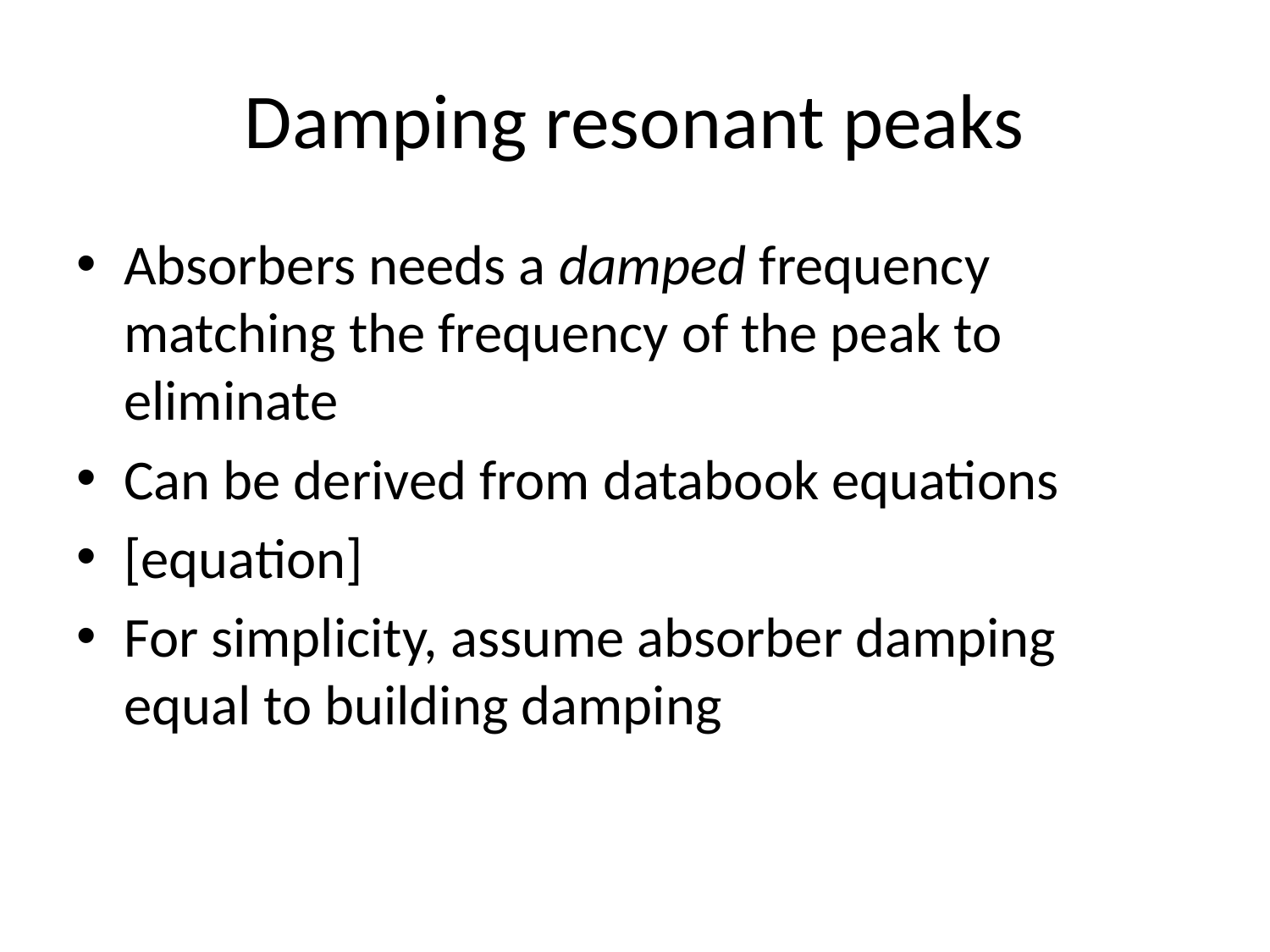

# Damping resonant peaks
Absorbers needs a damped frequency matching the frequency of the peak to eliminate
Can be derived from databook equations
[equation]
For simplicity, assume absorber damping equal to building damping